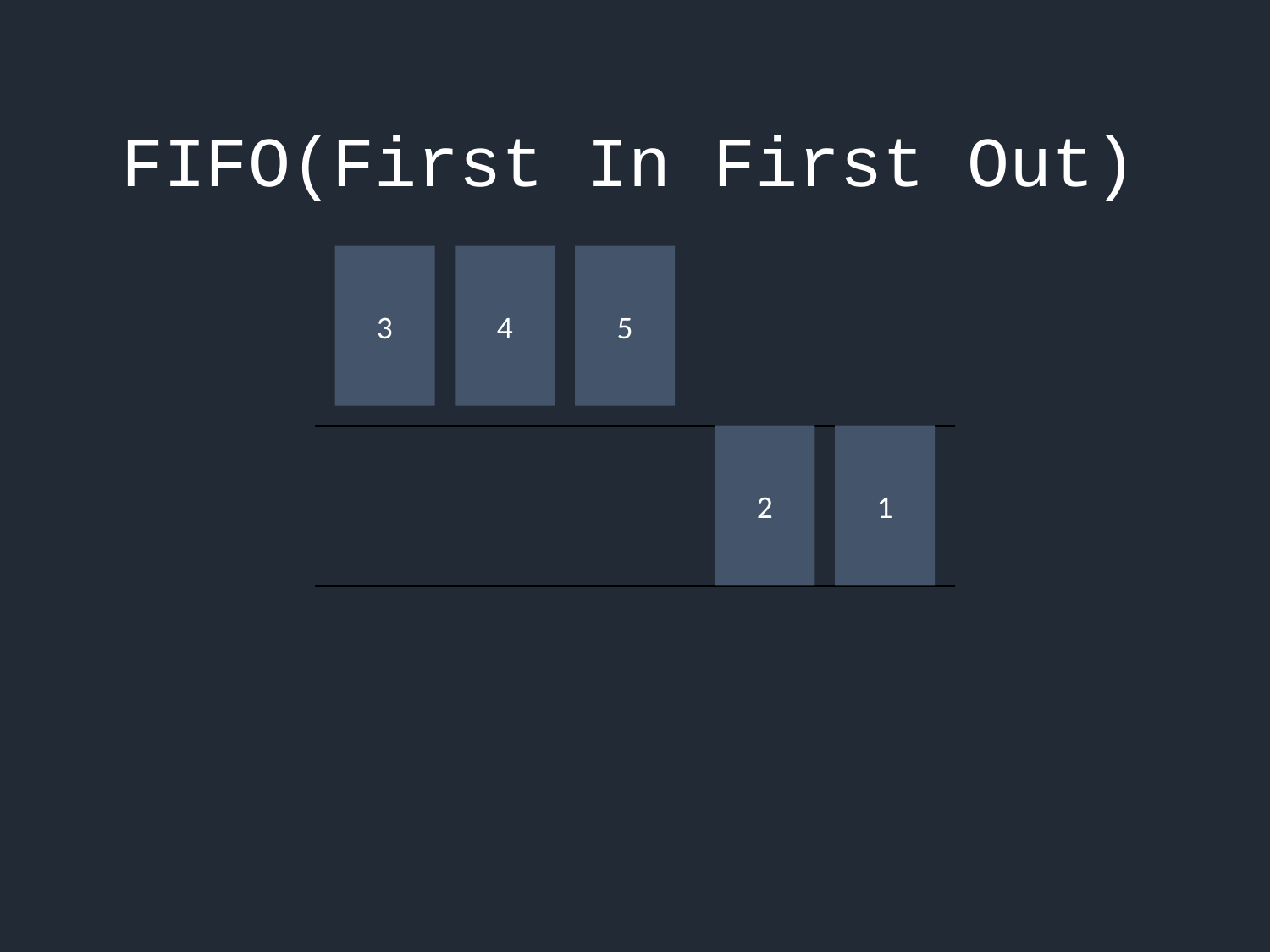

#
FIFO(First In First Out)
3
4
5

2
1